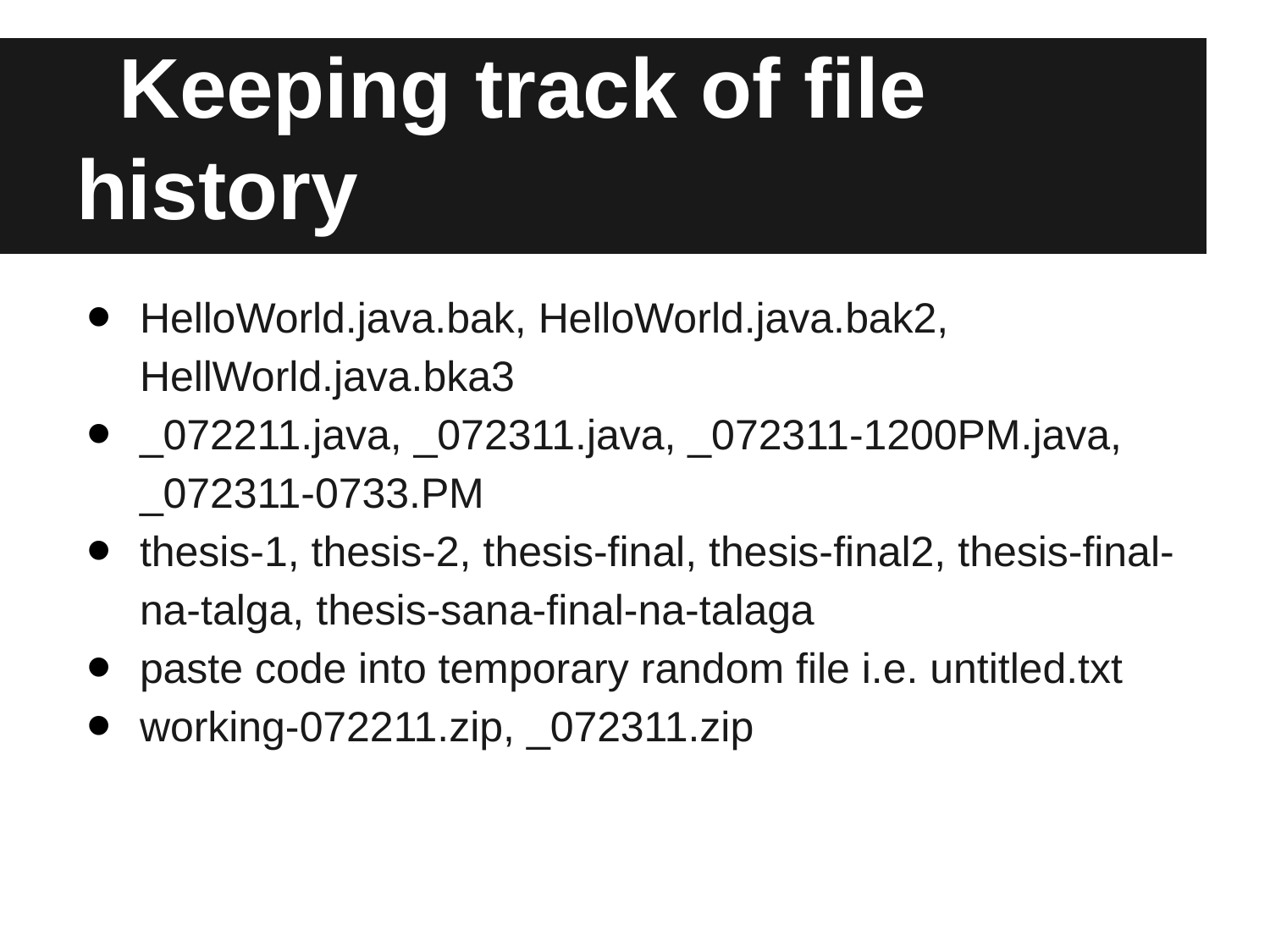

# Keeping track of file history
HelloWorld.java.bak, HelloWorld.java.bak2, HellWorld.java.bka3
_072211.java, _072311.java, _072311-1200PM.java, _072311-0733.PM
thesis-1, thesis-2, thesis-final, thesis-final2, thesis-final-na-talga, thesis-sana-final-na-talaga
paste code into temporary random file i.e. untitled.txt
working-072211.zip, _072311.zip